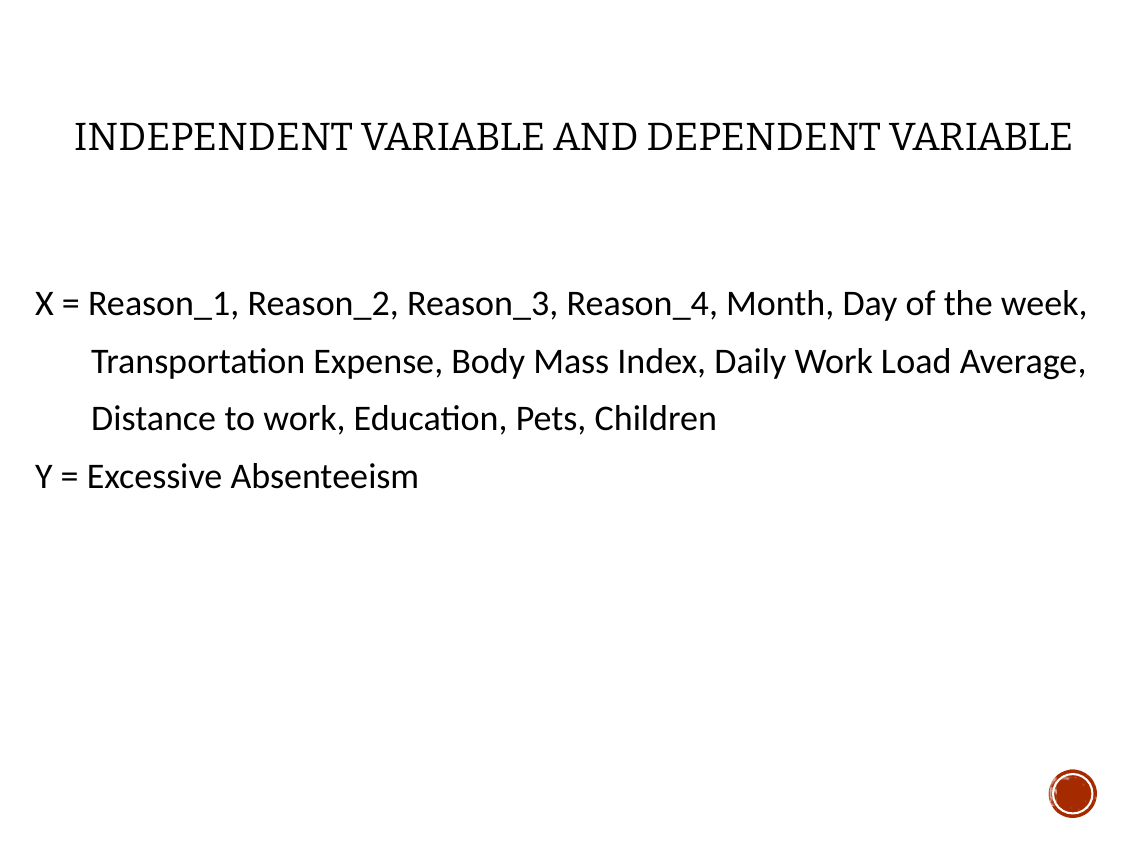

# Independent Variable and Dependent Variable

X = Reason_1, Reason_2, Reason_3, Reason_4, Month, Day of the week,
Transportation Expense, Body Mass Index, Daily Work Load Average,
Distance to work, Education, Pets, Children
Y = Excessive Absenteeism